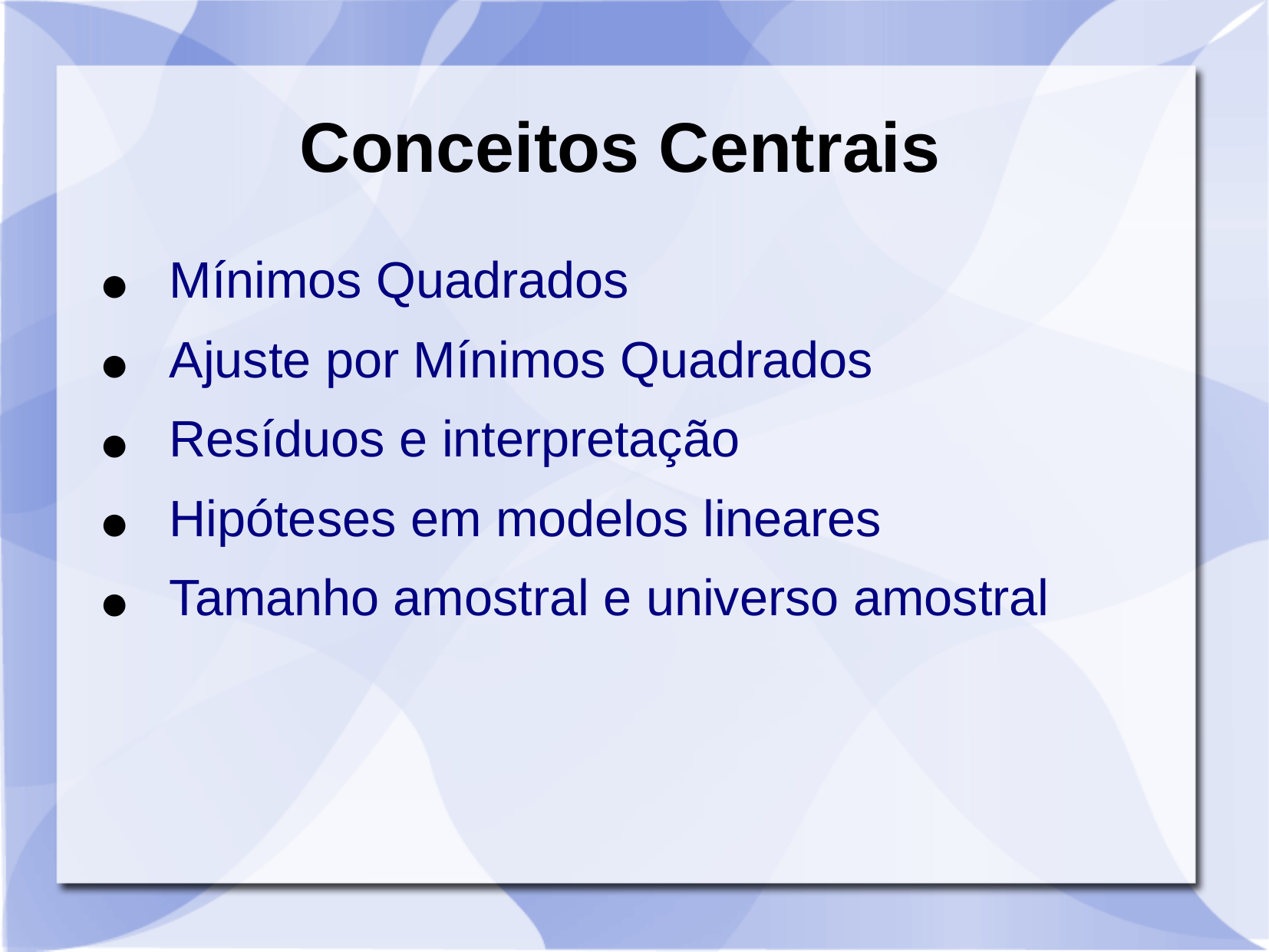

# Conceitos Centrais
Mínimos Quadrados
Ajuste por Mínimos Quadrados
Resíduos e interpretação
Hipóteses em modelos lineares
Tamanho amostral e universo amostral